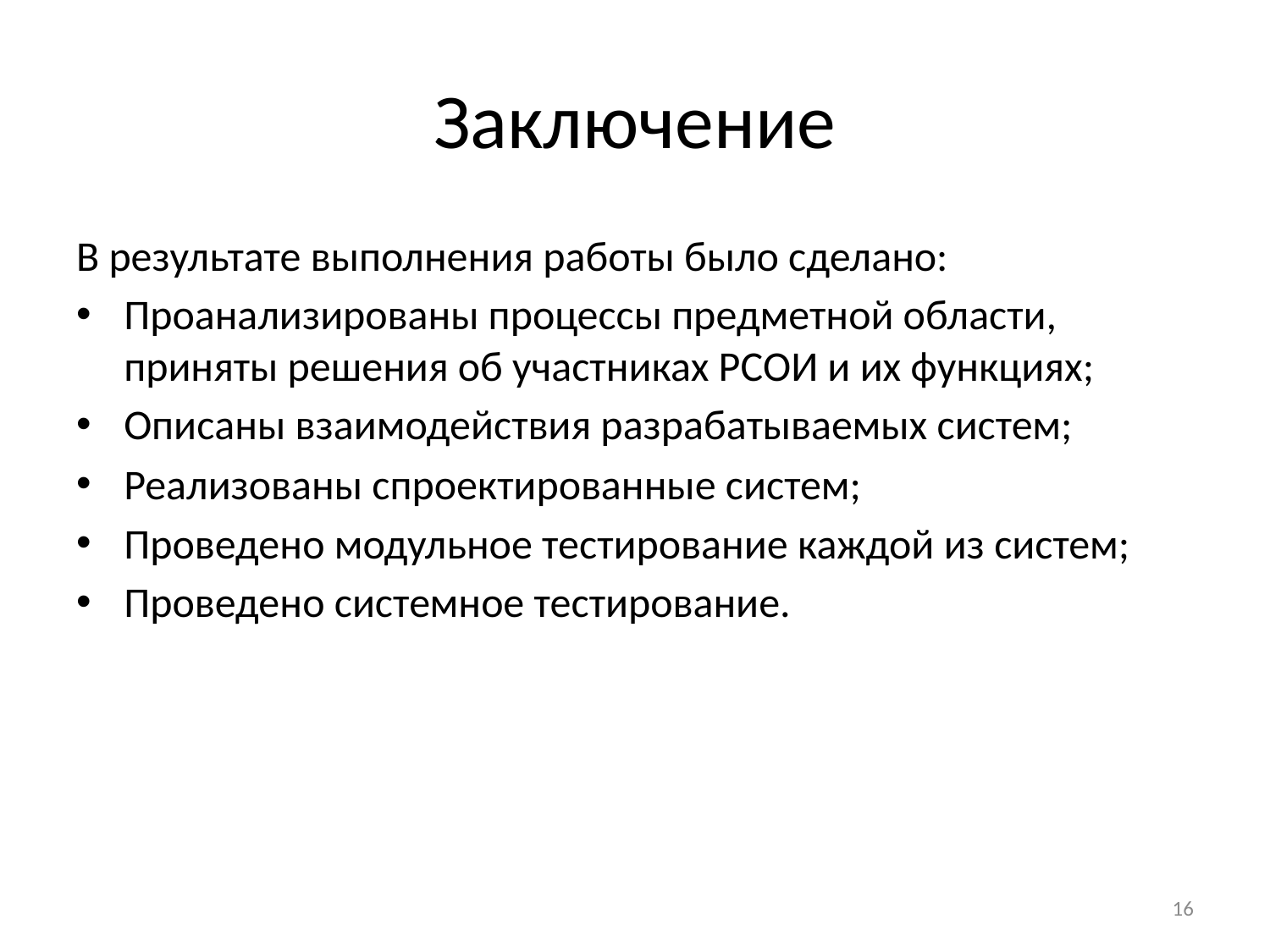

# Заключение
В результате выполнения работы было сделано:
Проанализированы процессы предметной области, приняты решения об участниках РСОИ и их функциях;
Описаны взаимодействия разрабатываемых систем;
Реализованы спроектированные систем;
Проведено модульное тестирование каждой из систем;
Проведено системное тестирование.

16